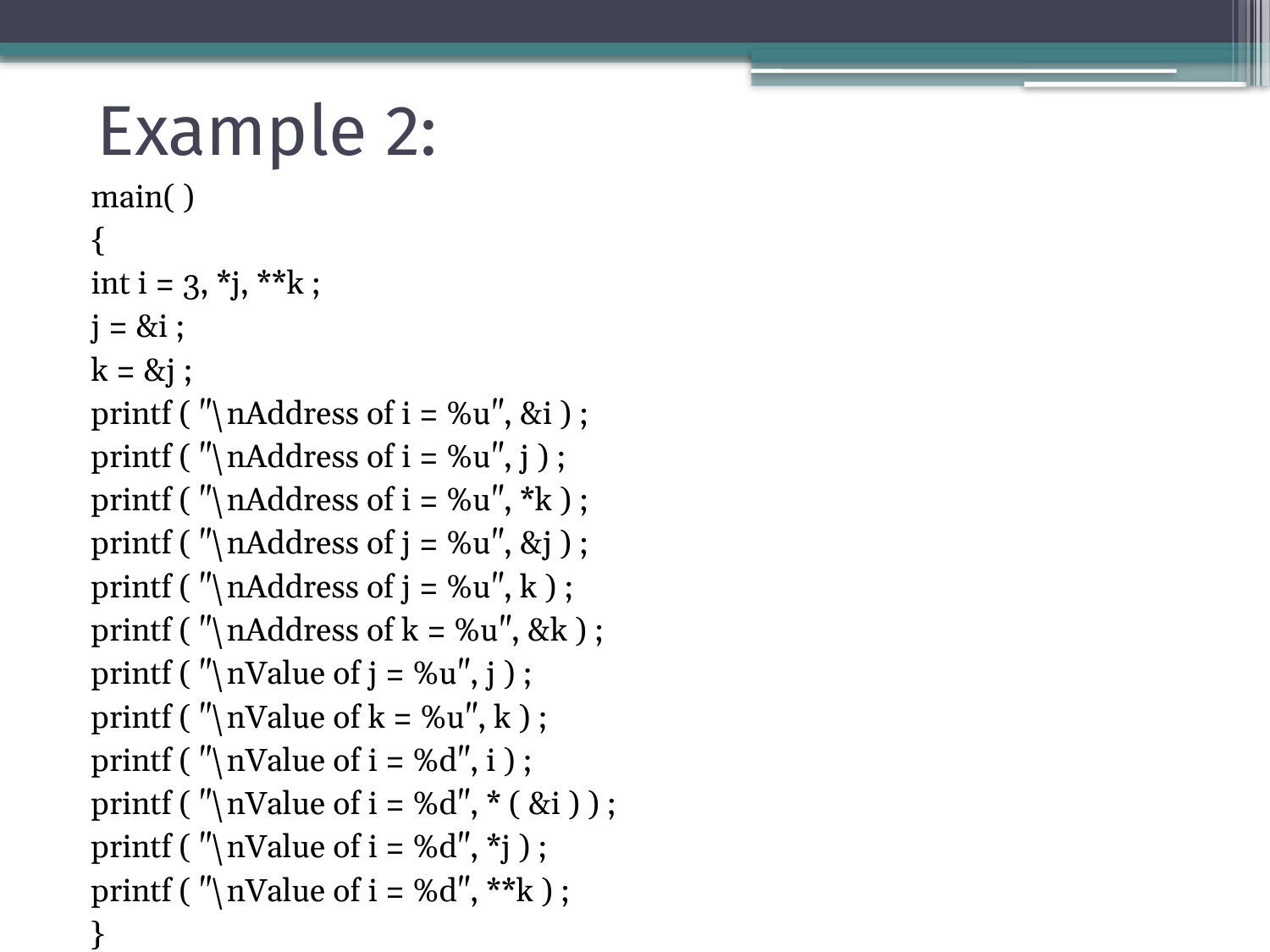

# Example 2:
main( )
{
int i = 3, *j, **k ;
j = &i ;
k = &j ;
printf ( "\nAddress of i = %u", &i ) ;
printf ( "\nAddress of i = %u", j ) ;
printf ( "\nAddress of i = %u", *k ) ;
printf ( "\nAddress of j = %u", &j ) ;
printf ( "\nAddress of j = %u", k ) ;
printf ( "\nAddress of k = %u", &k ) ;
printf ( "\nValue of j = %u", j ) ;
printf ( "\nValue of k = %u", k ) ;
printf ( "\nValue of i = %d", i ) ;
printf ( "\nValue of i = %d", * ( &i ) ) ;
printf ( "\nValue of i = %d", *j ) ;
printf ( "\nValue of i = %d", **k ) ;
}